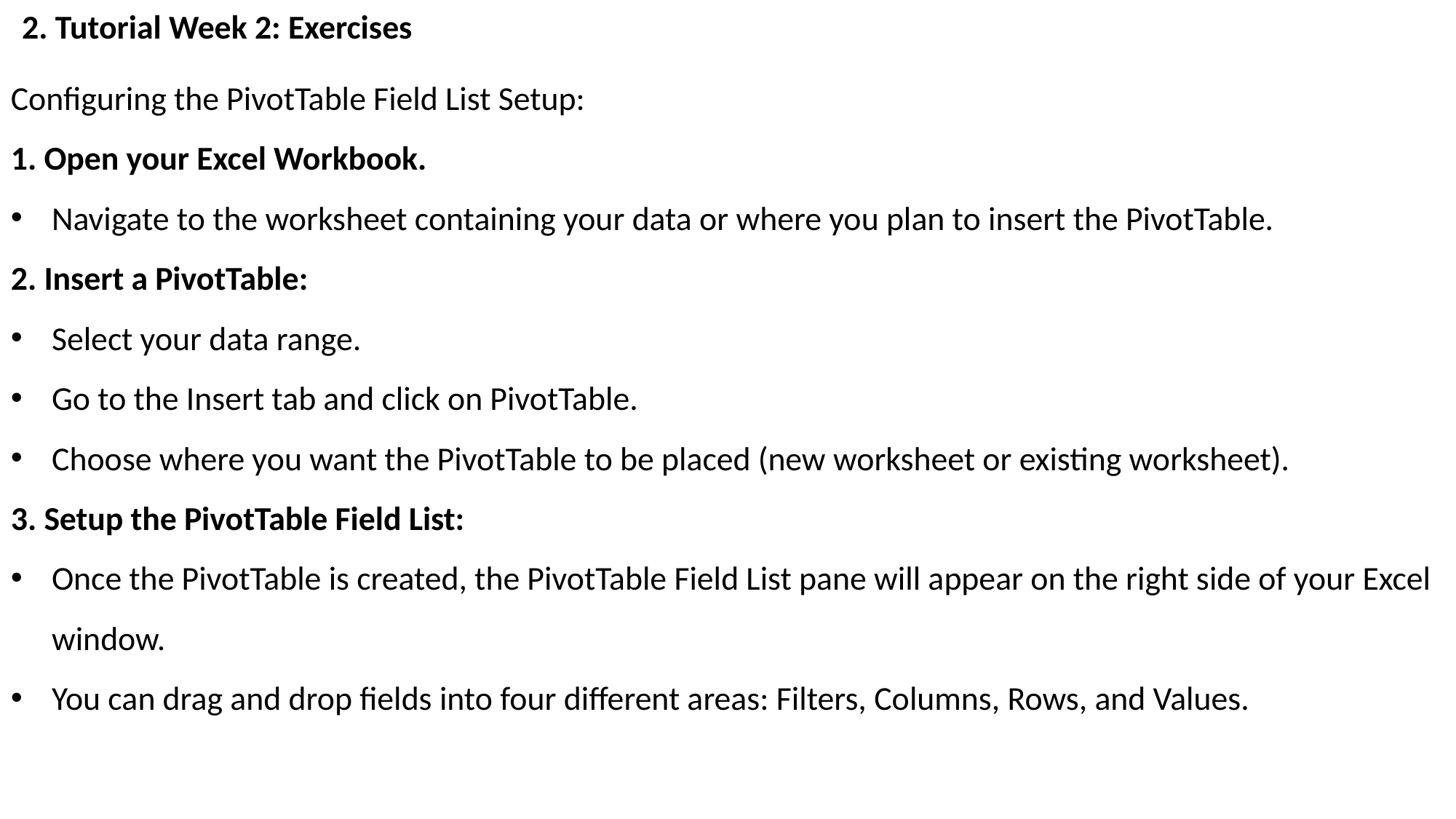

2. Tutorial Week 2: Exercises
Configuring the PivotTable Field List Setup:
1. Open your Excel Workbook.
Navigate to the worksheet containing your data or where you plan to insert the PivotTable.
2. Insert a PivotTable:
Select your data range.
Go to the Insert tab and click on PivotTable.
Choose where you want the PivotTable to be placed (new worksheet or existing worksheet).
3. Setup the PivotTable Field List:
Once the PivotTable is created, the PivotTable Field List pane will appear on the right side of your Excel window.
You can drag and drop fields into four different areas: Filters, Columns, Rows, and Values.